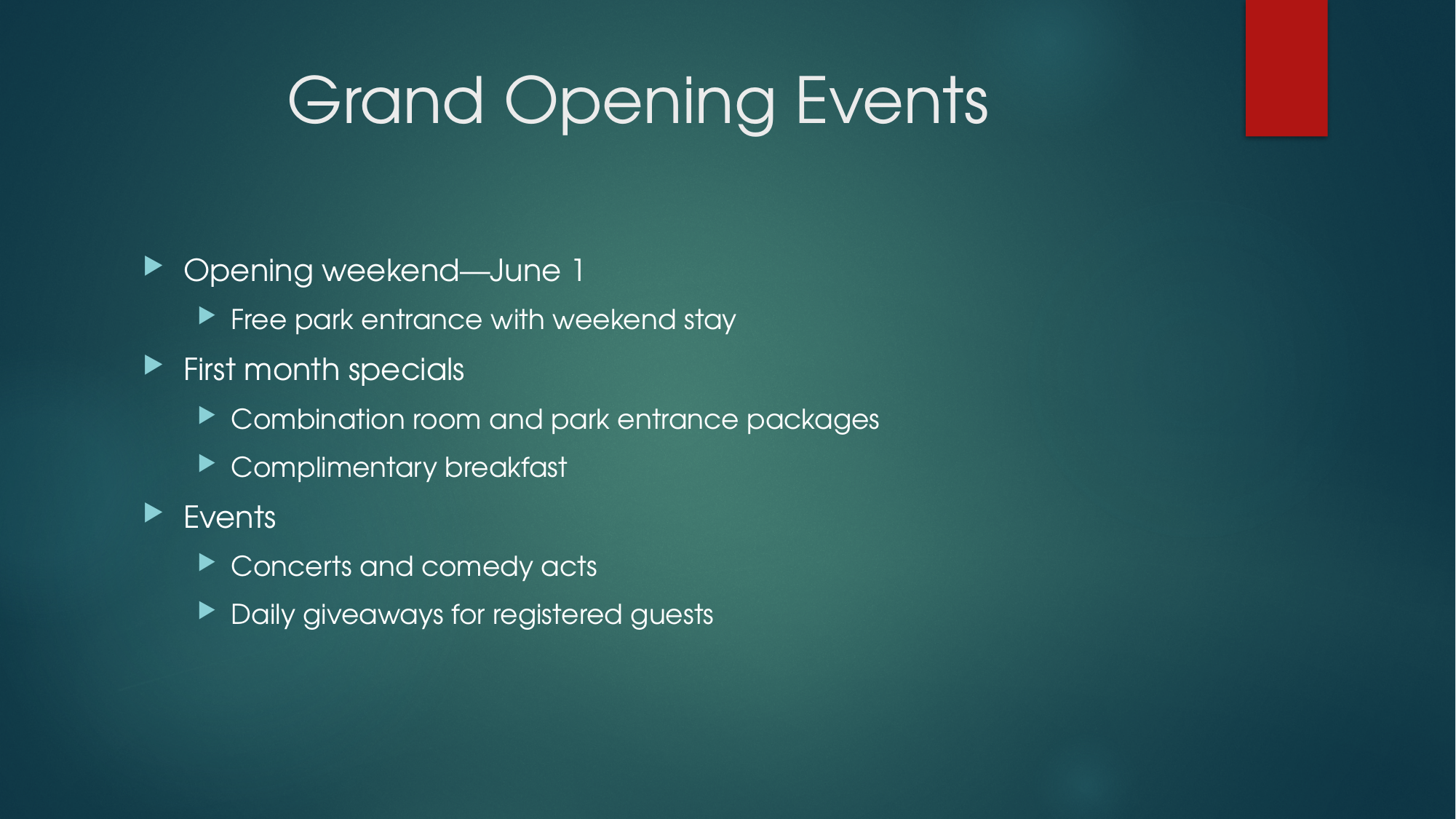

# Grand Opening Events
Opening weekend—June 1
Free park entrance with weekend stay
First month specials
Combination room and park entrance packages
Complimentary breakfast
Events
Concerts and comedy acts
Daily giveaways for registered guests